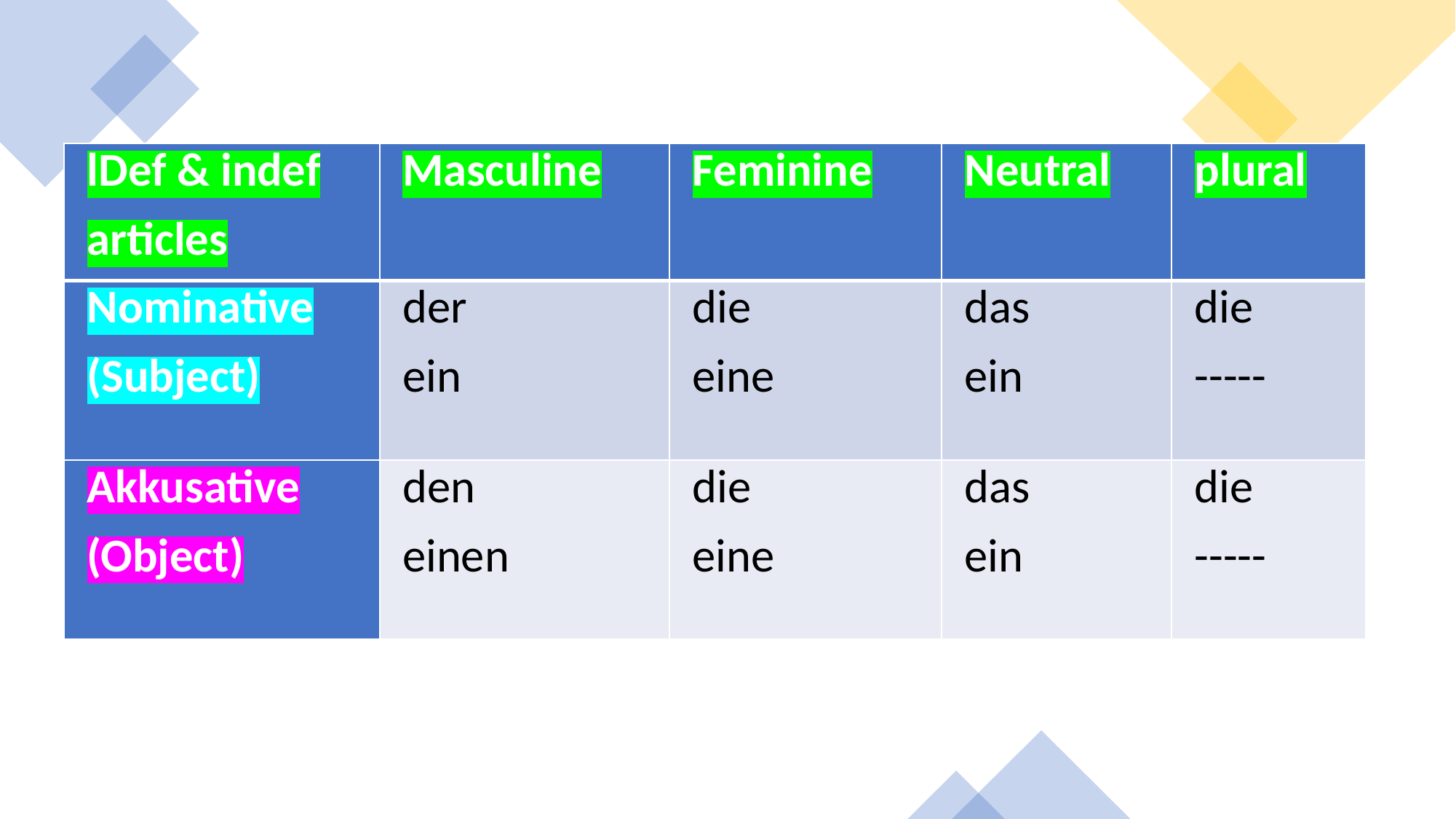

| lDef & indef articles | Masculine | Feminine | Neutral | plural |
| --- | --- | --- | --- | --- |
| Nominative (Subject) | der ein | die eine | das ein | die ----- |
| Akkusative (Object) | den einen | die eine | das ein | die ----- |